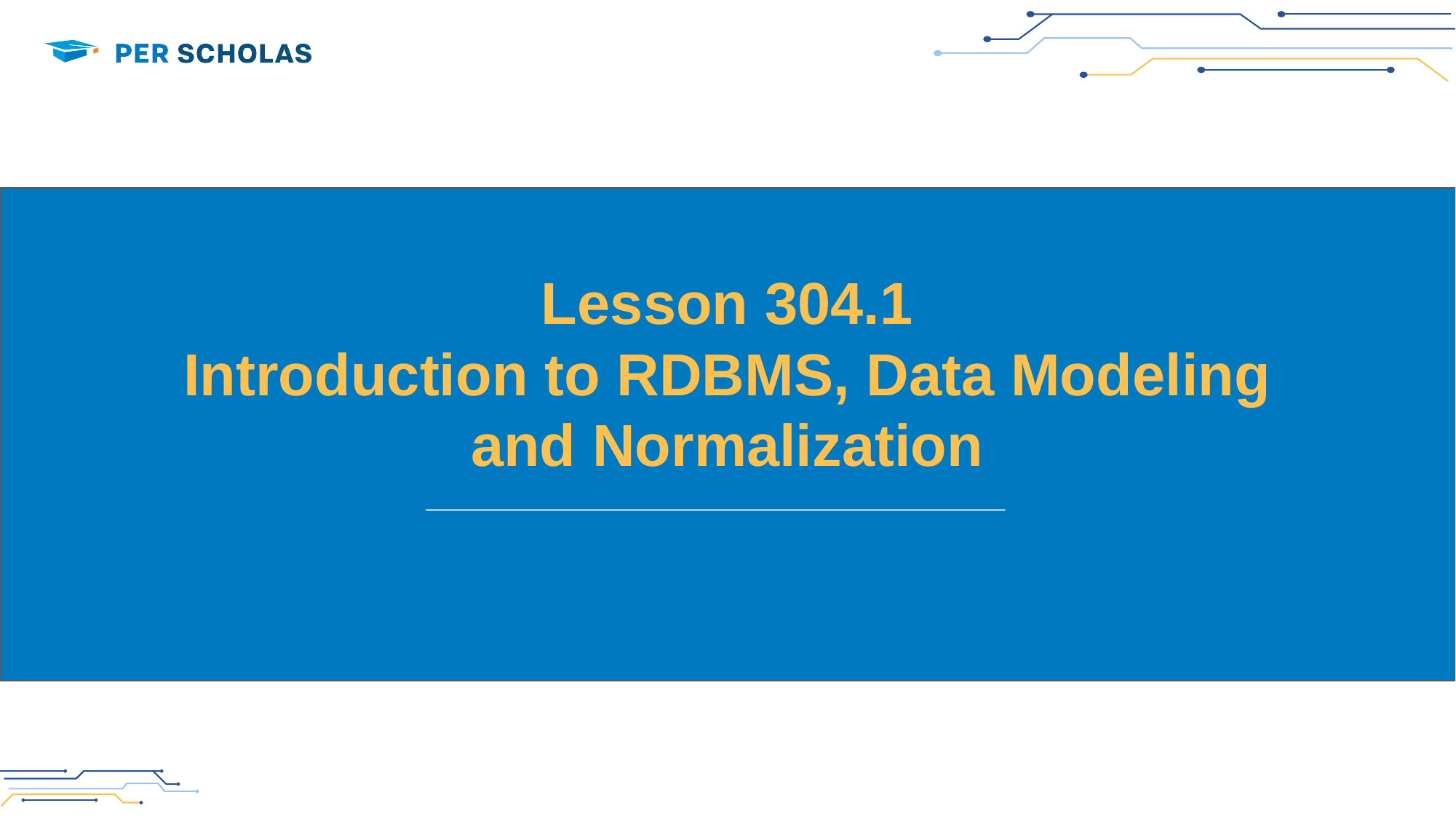

# Lesson 304.1
Introduction to RDBMS, Data Modeling and Normalization